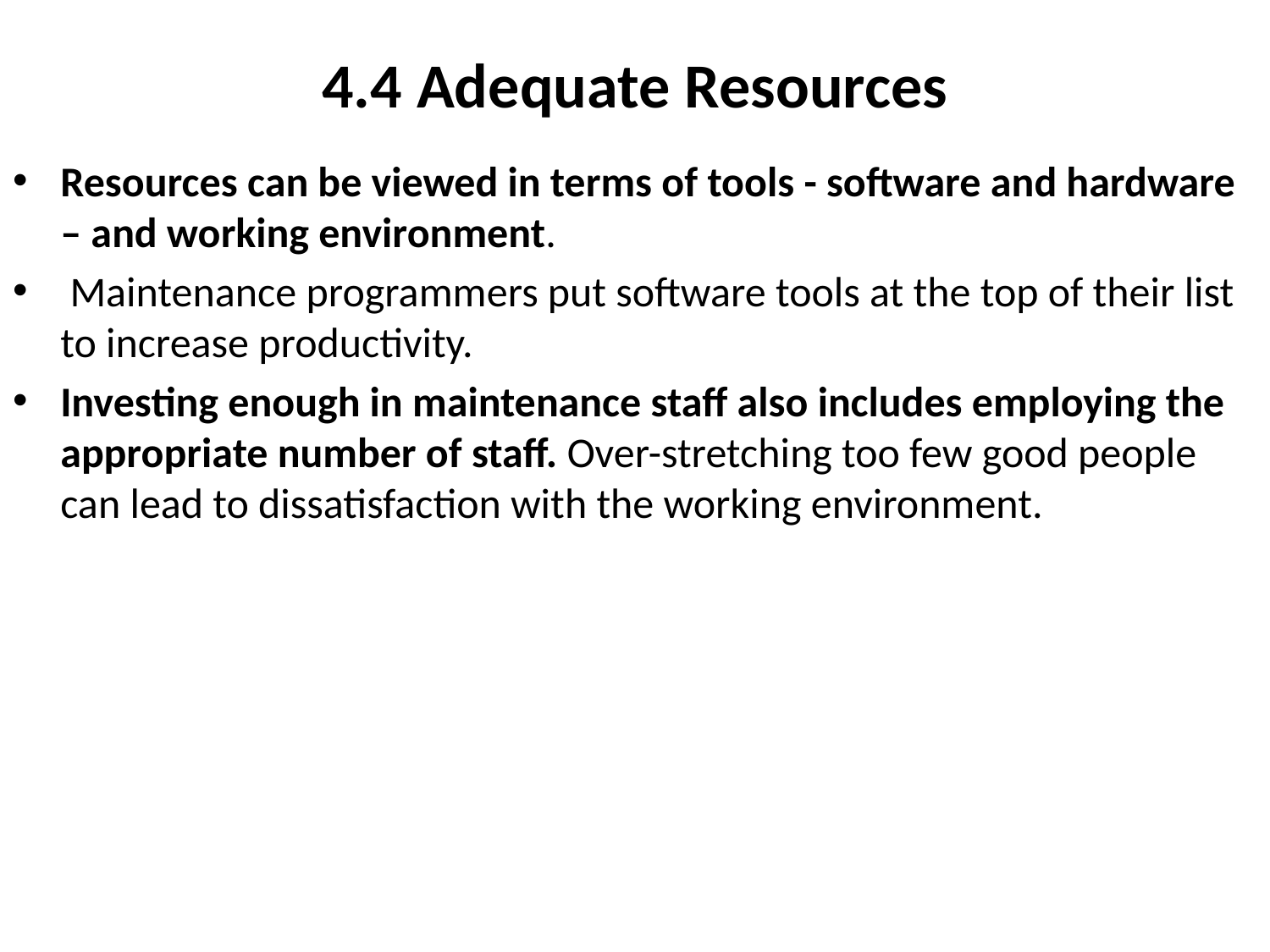

# 4.4 Adequate Resources
Resources can be viewed in terms of tools - software and hardware – and working environment.
 Maintenance programmers put software tools at the top of their list to increase productivity.
Investing enough in maintenance staff also includes employing the appropriate number of staff. Over-stretching too few good people can lead to dissatisfaction with the working environment.